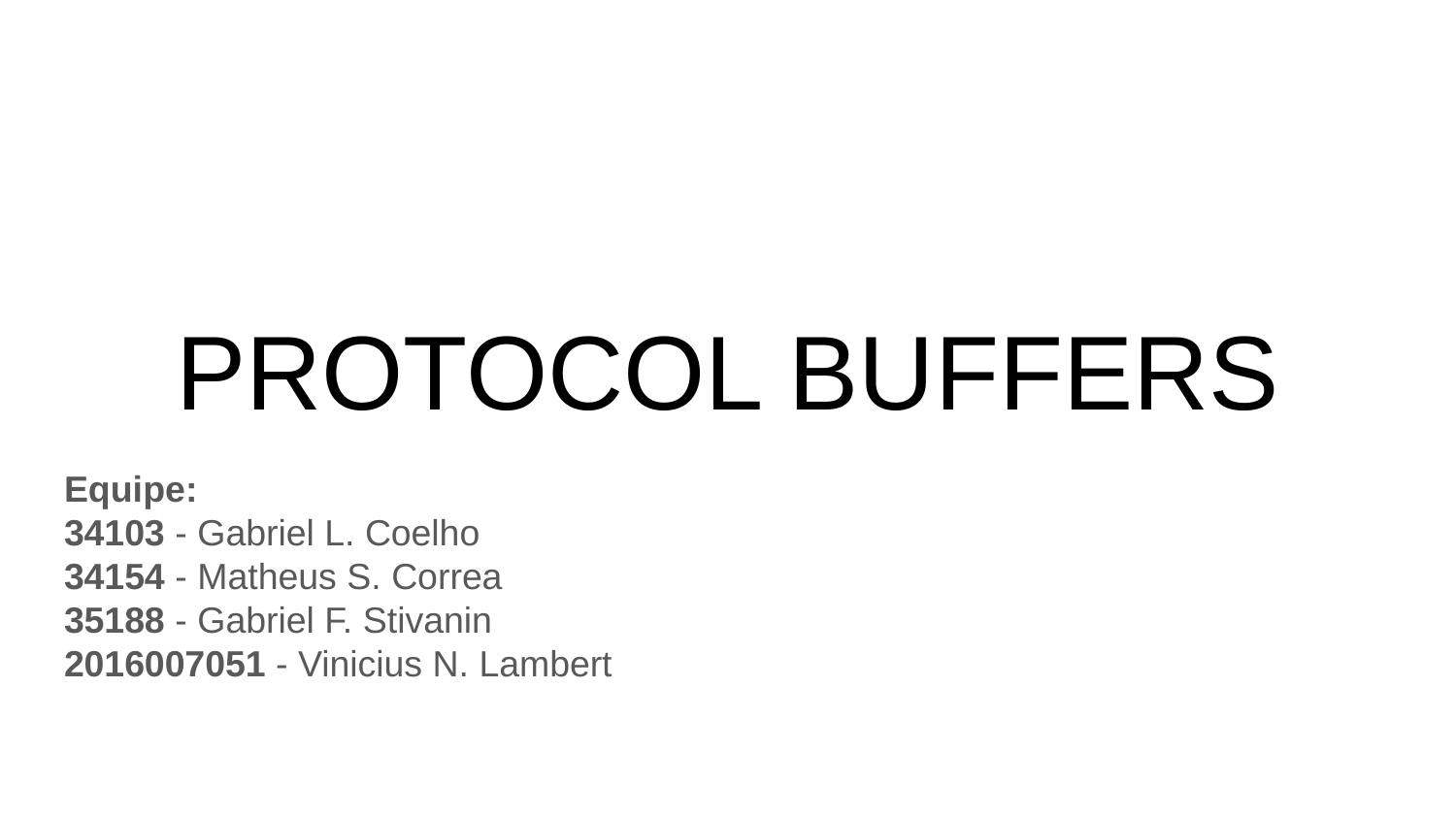

# PROTOCOL BUFFERS
Equipe:
34103 - Gabriel L. Coelho
34154 - Matheus S. Correa
35188 - Gabriel F. Stivanin
2016007051 - Vinicius N. Lambert